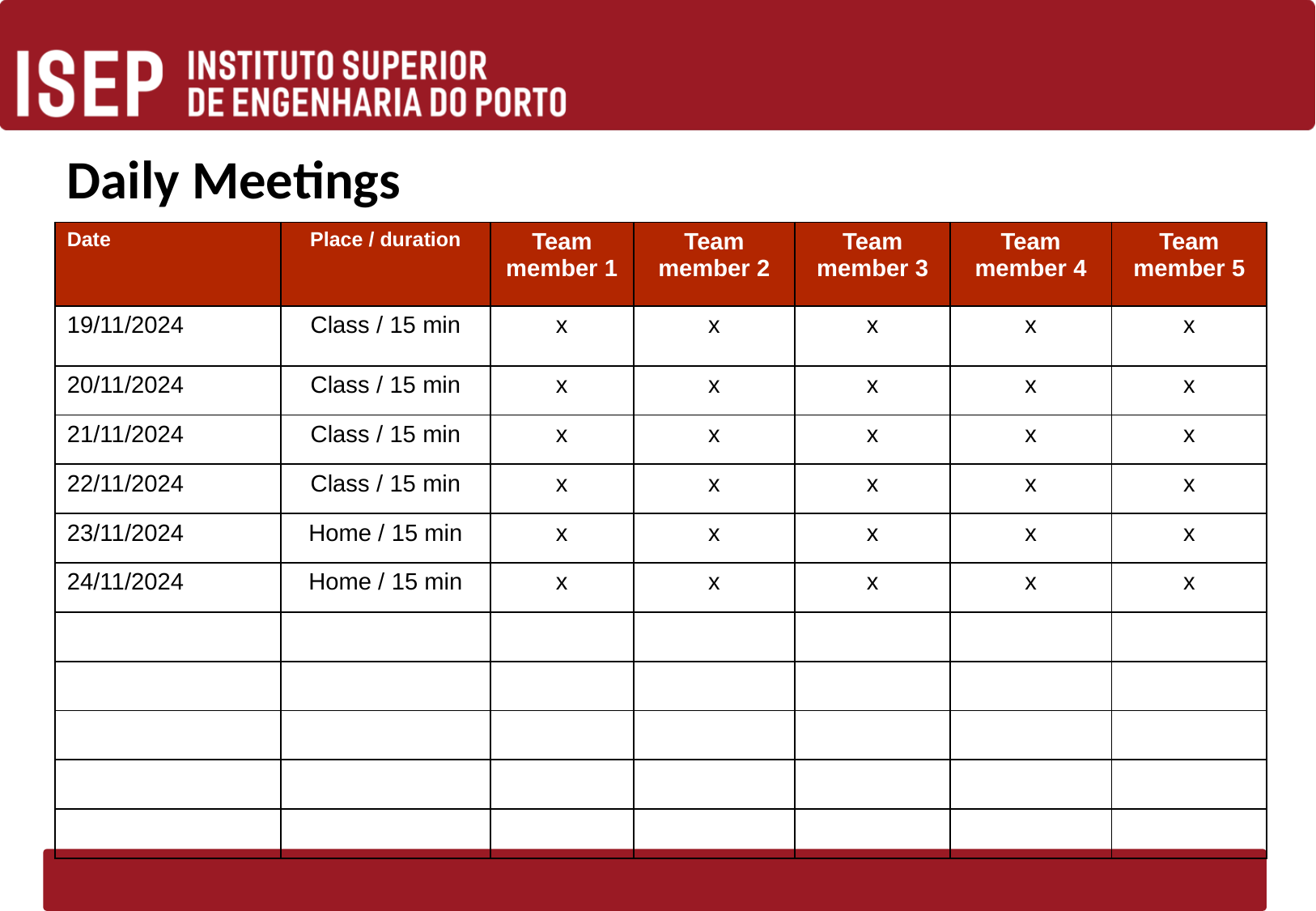

# Daily Meetings

| Date | Place / duration | Team member 1 | Team member 2 | Team member 3 | Team member 4 | Team member 5 |
| --- | --- | --- | --- | --- | --- | --- |
| 19/11/2024 | Class / 15 min | x | x | x | x | x |
| 20/11/2024 | Class / 15 min | x | x | x | x | x |
| 21/11/2024 | Class / 15 min | x | x | x | x | x |
| 22/11/2024 | Class / 15 min | x | x | x | x | x |
| 23/11/2024 | Home / 15 min | x | x | x | x | x |
| 24/11/2024 | Home / 15 min | x | x | x | x | x |
|  |  |  |  |  |  |  |
|  |  |  |  |  |  |  |
|  |  |  |  |  |  |  |
|  |  |  |  |  |  |  |
|  |  |  |  |  |  |  |